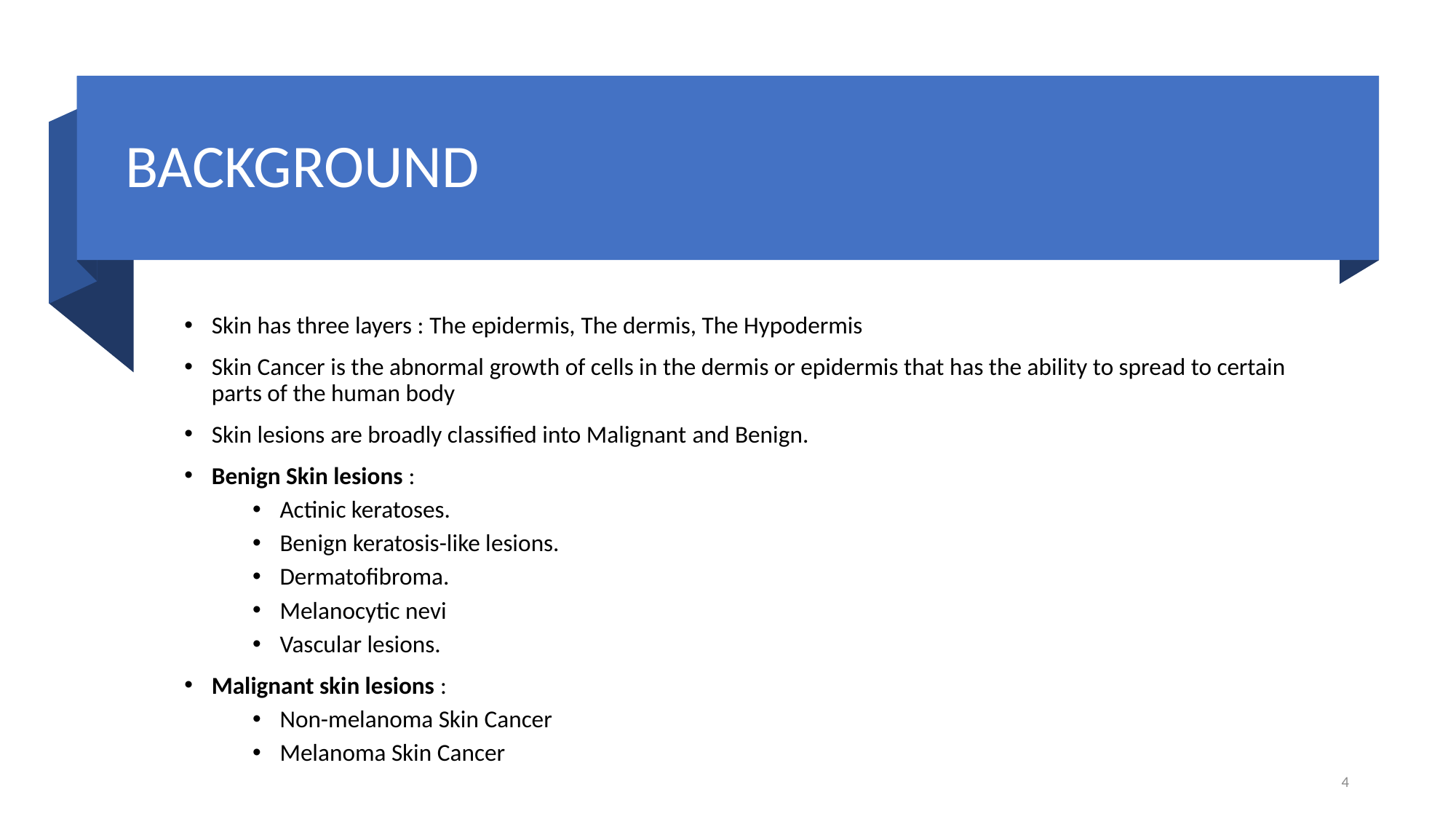

# BACKGROUND

Skin has three layers : The epidermis, The dermis, The Hypodermis
Skin Cancer is the abnormal growth of cells in the dermis or epidermis that has the ability to spread to certain parts of the human body
Skin lesions are broadly classified into Malignant and Benign.
Benign Skin lesions :
Actinic keratoses.
Benign keratosis-like lesions.
Dermatofibroma.
Melanocytic nevi
Vascular lesions.
Malignant skin lesions :
Non-melanoma Skin Cancer
Melanoma Skin Cancer

4